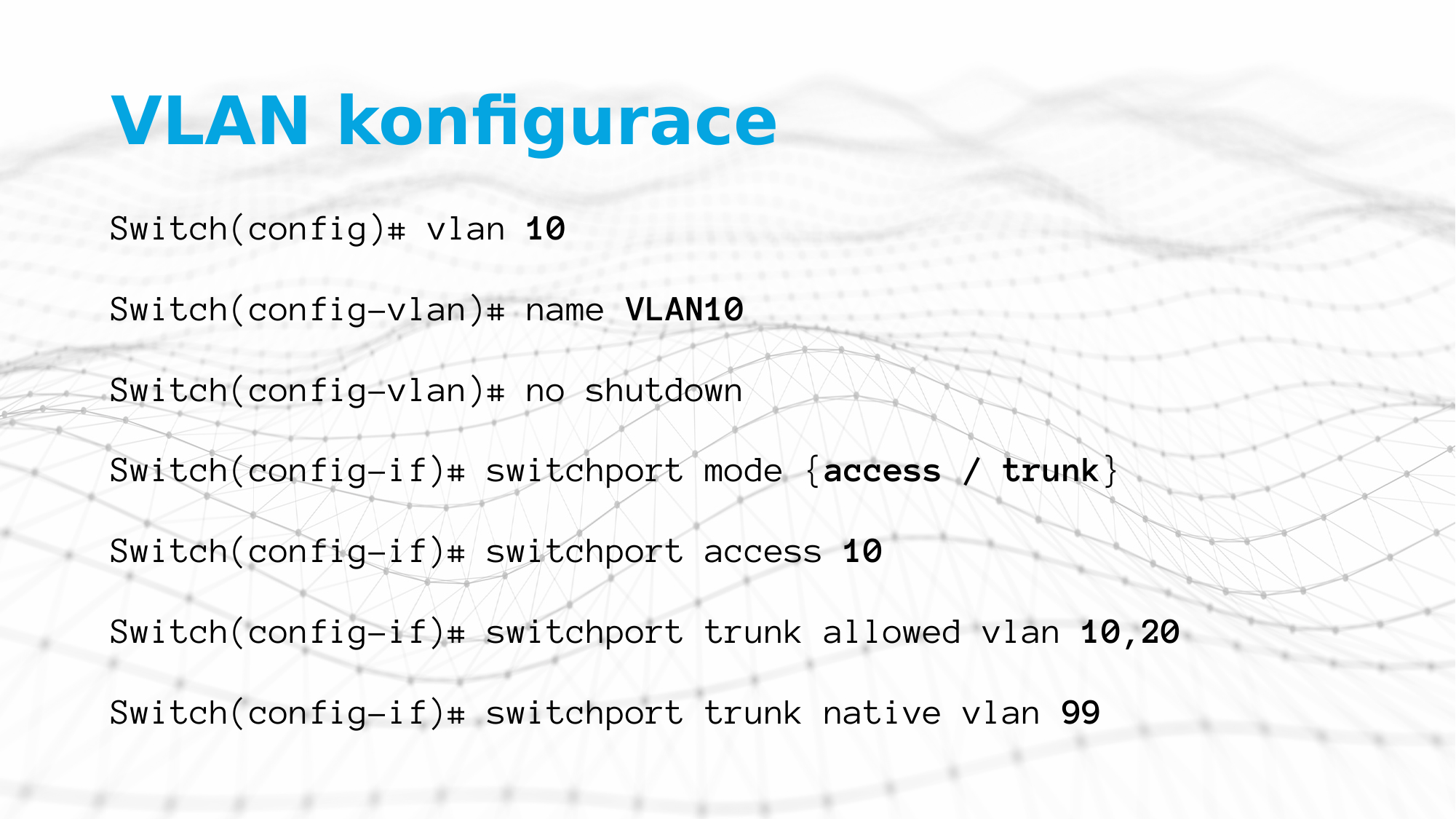

# VLAN konfigurace
Switch(config)# vlan 10
Switch(config-vlan)# name VLAN10
Switch(config-vlan)# no shutdown
Switch(config-if)# switchport mode {access / trunk}
Switch(config-if)# switchport access 10
Switch(config-if)# switchport trunk allowed vlan 10,20
Switch(config-if)# switchport trunk native vlan 99